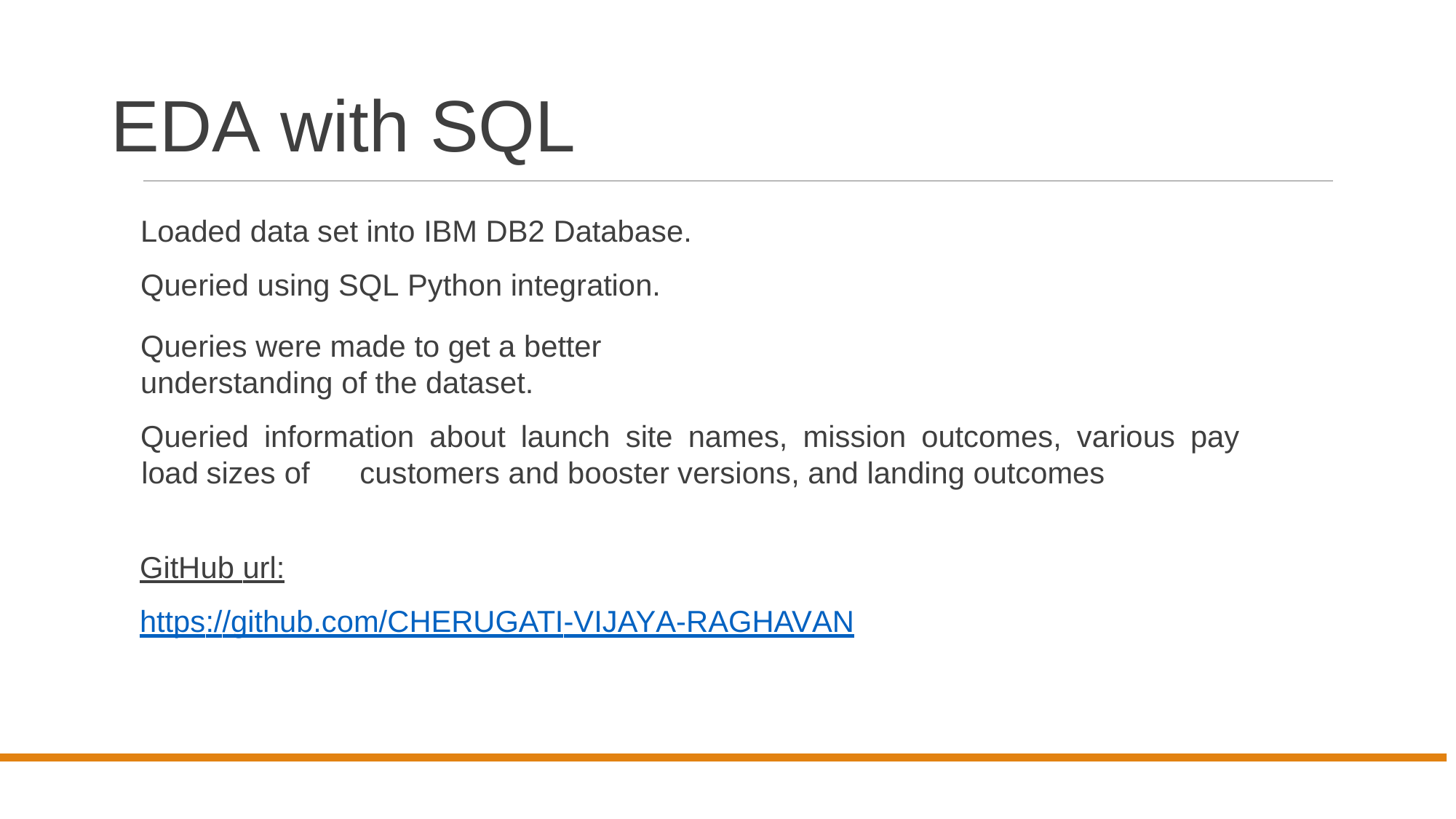

# EDA with SQL

Loaded data set into IBM DB2 Database. Queried using SQL Python integration.
Queries were made to get a better understanding of the dataset.
Queried  information  about  launch  site  names,  mission  outcomes,  various  pay  load sizes of	customers and booster versions, and landing outcomes

GitHub url:
https://github.com/CHERUGATI-VIJAYA-RAGHAVAN